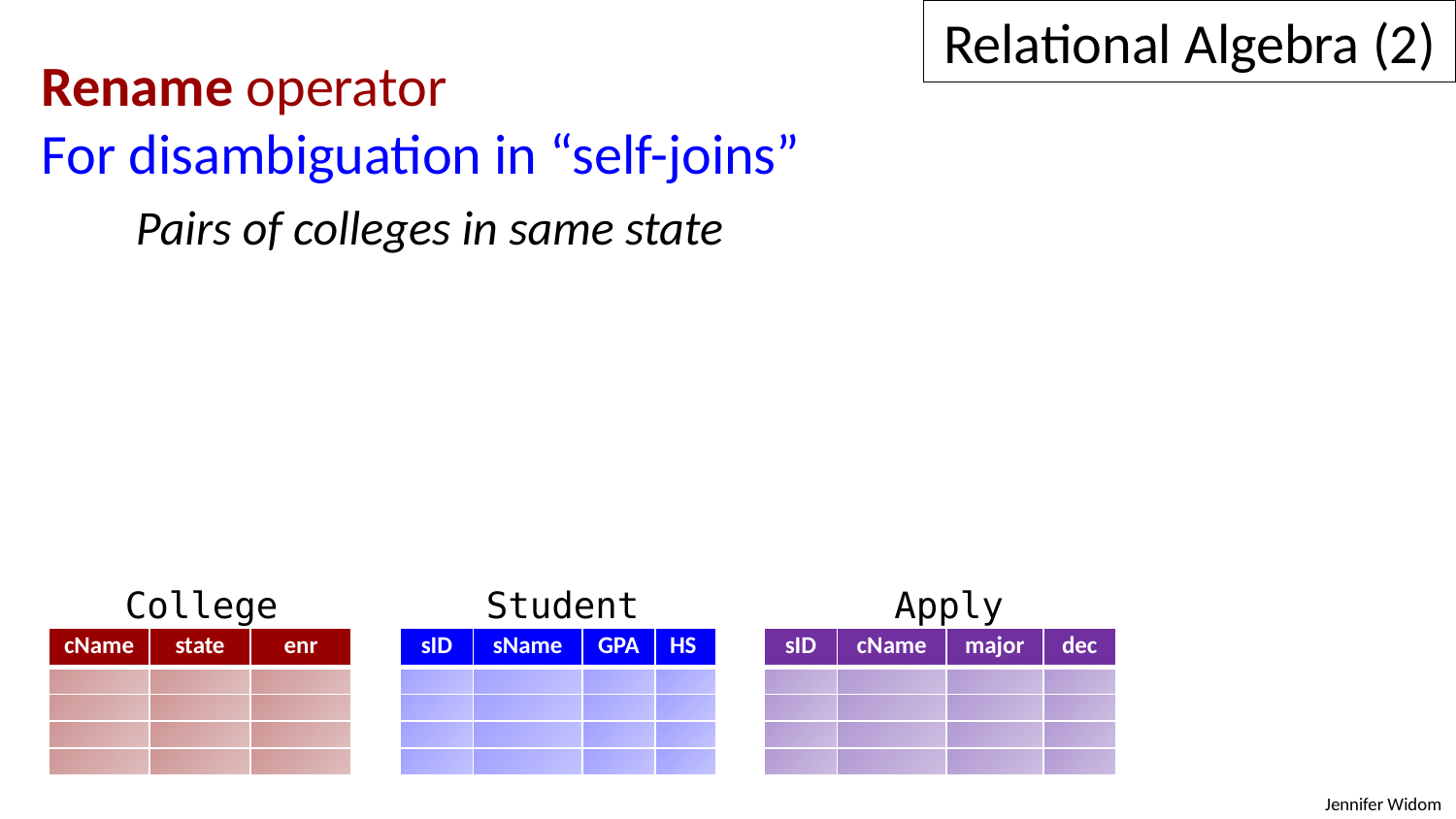

Relational Algebra (2)
Rename operator
For disambiguation in “self-joins”
Pairs of colleges in same state
College
Student
Apply
| cName | state | enr |
| --- | --- | --- |
|  |  |  |
|  |  |  |
|  |  |  |
|  |  |  |
| sID | sName | GPA | HS |
| --- | --- | --- | --- |
|  |  |  |  |
|  |  |  |  |
|  |  |  |  |
|  |  |  |  |
| sID | cName | major | dec |
| --- | --- | --- | --- |
|  |  |  |  |
|  |  |  |  |
|  |  |  |  |
|  |  |  |  |